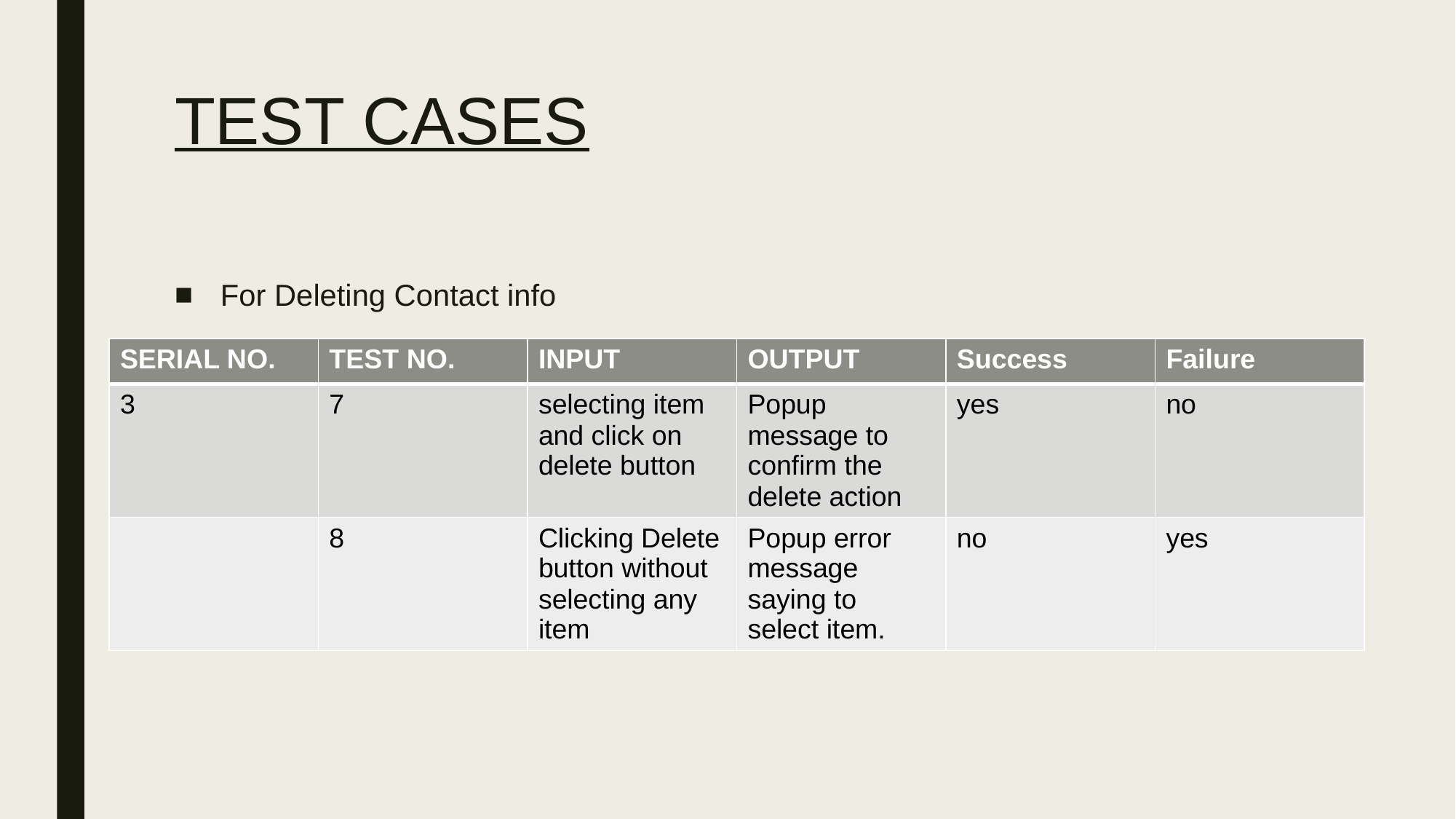

# TEST CASES
For Deleting Contact info

| SERIAL NO. | TEST NO. | INPUT | OUTPUT | Success | Failure |
| --- | --- | --- | --- | --- | --- |
| 3 | 7 | selecting item and click on delete button | Popup message to confirm the delete action | yes | no |
|  | 8 | Clicking Delete button without selecting any item | Popup error message saying to select item. | no | yes |
14